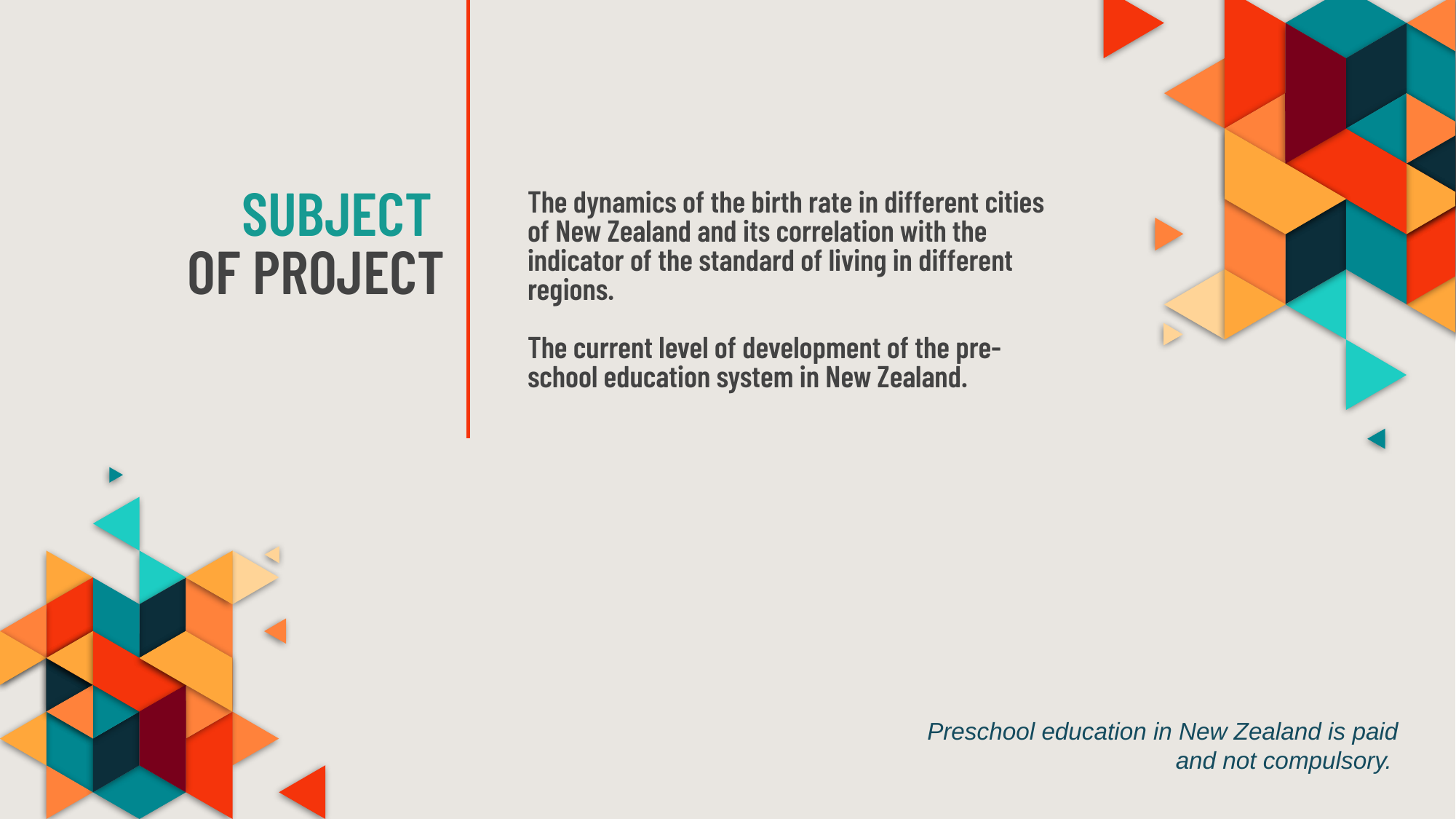

# The dynamics of the birth rate in different cities of New Zealand and its correlation with the indicator of the standard of living in different regions. The current level of development of the pre-school education system in New Zealand.
SUBJECT
OF PROJECT
Preschool education in New Zealand is paid and not compulsory.